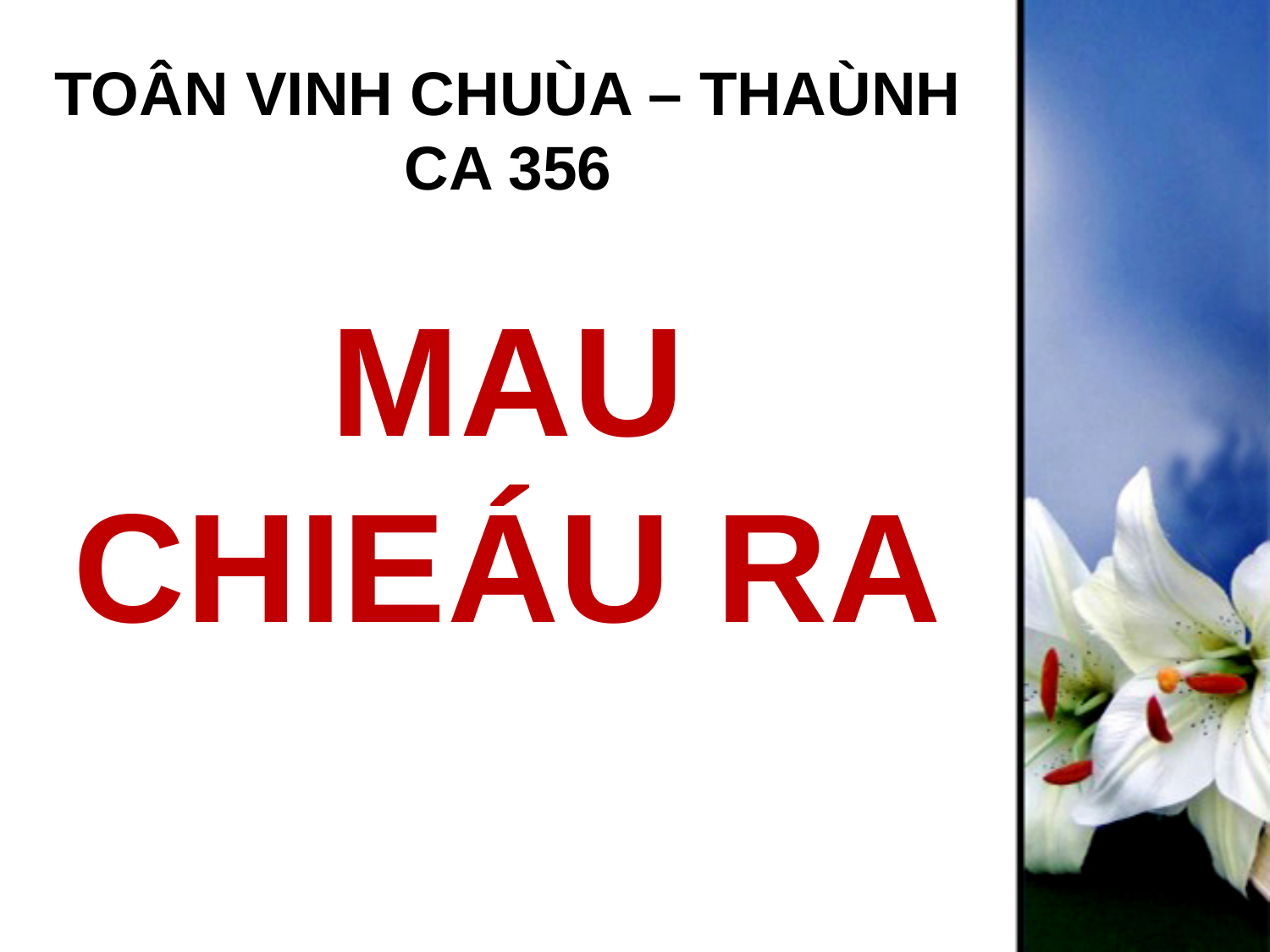

TOÂN VINH CHUÙA – THAÙNH CA 356
MAU
CHIEÁU RA